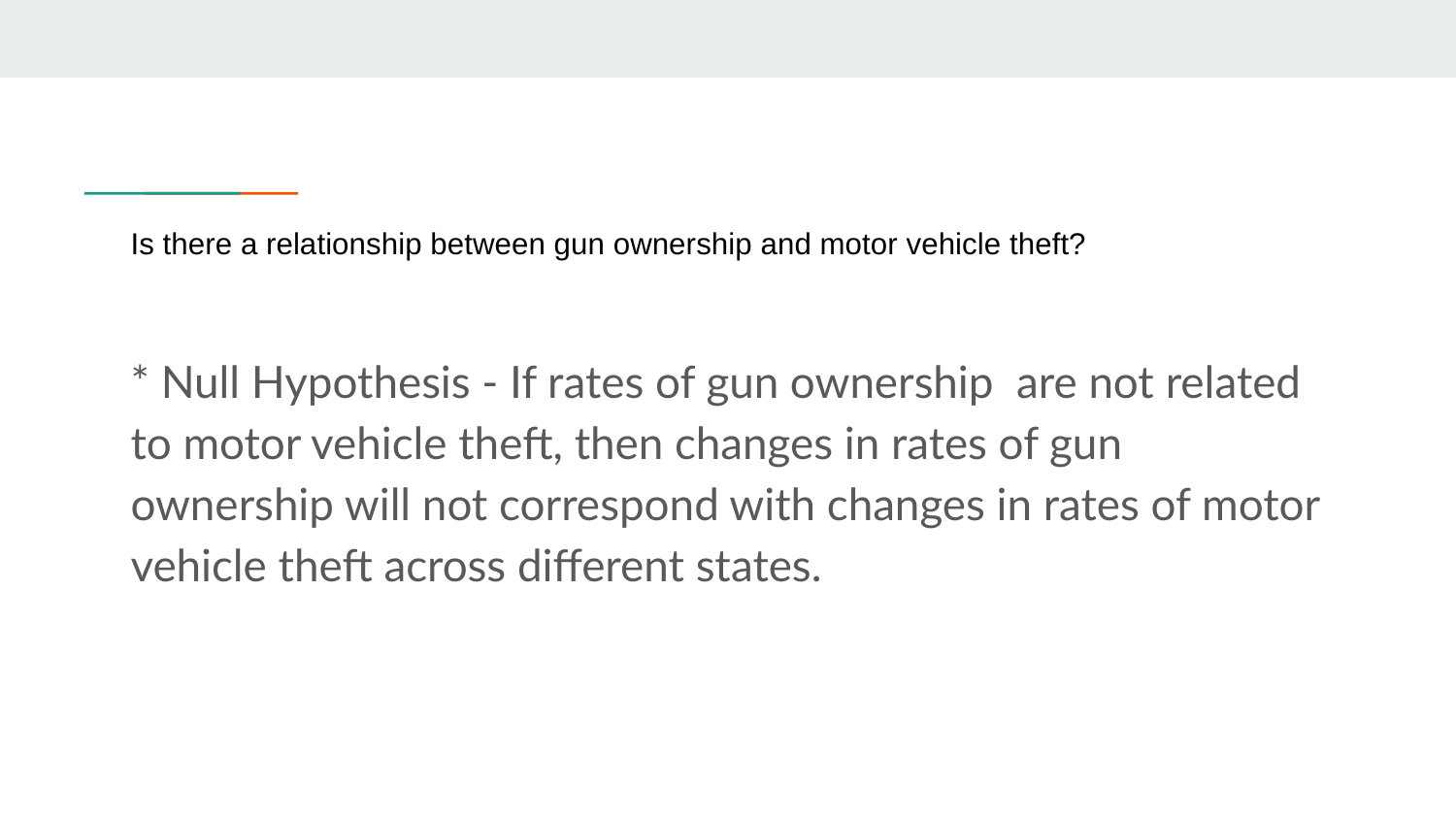

# Is there a relationship between gun ownership and motor vehicle theft?
* Null Hypothesis - If rates of gun ownership  are not related to motor vehicle theft, then changes in rates of gun ownership will not correspond with changes in rates of motor vehicle theft across different states.